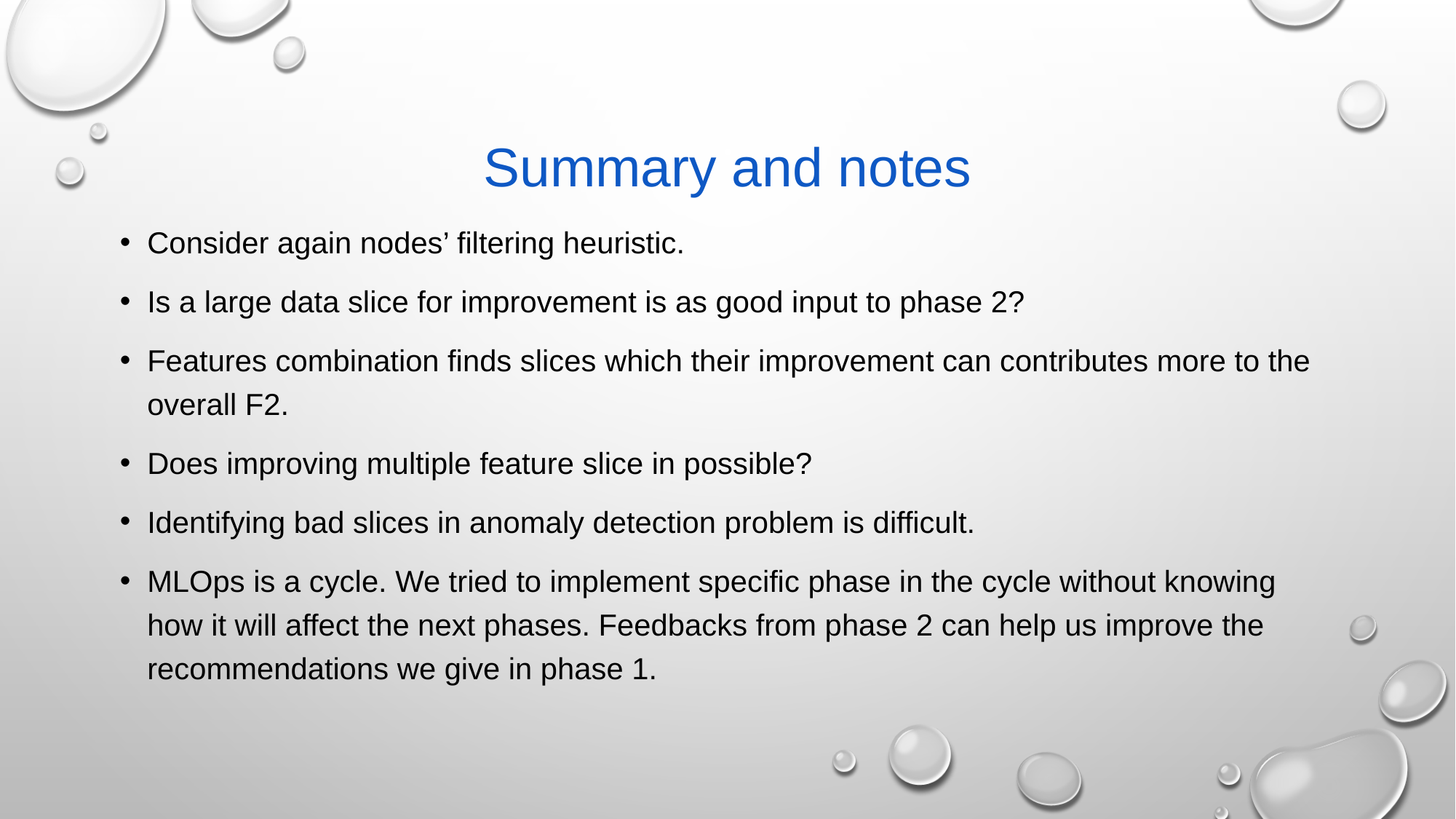

# Summary and notes
Consider again nodes’ filtering heuristic.
Is a large data slice for improvement is as good input to phase 2?
Features combination finds slices which their improvement can contributes more to the overall F2.
Does improving multiple feature slice in possible?
Identifying bad slices in anomaly detection problem is difficult.
MLOps is a cycle. We tried to implement specific phase in the cycle without knowing how it will affect the next phases. Feedbacks from phase 2 can help us improve the recommendations we give in phase 1.